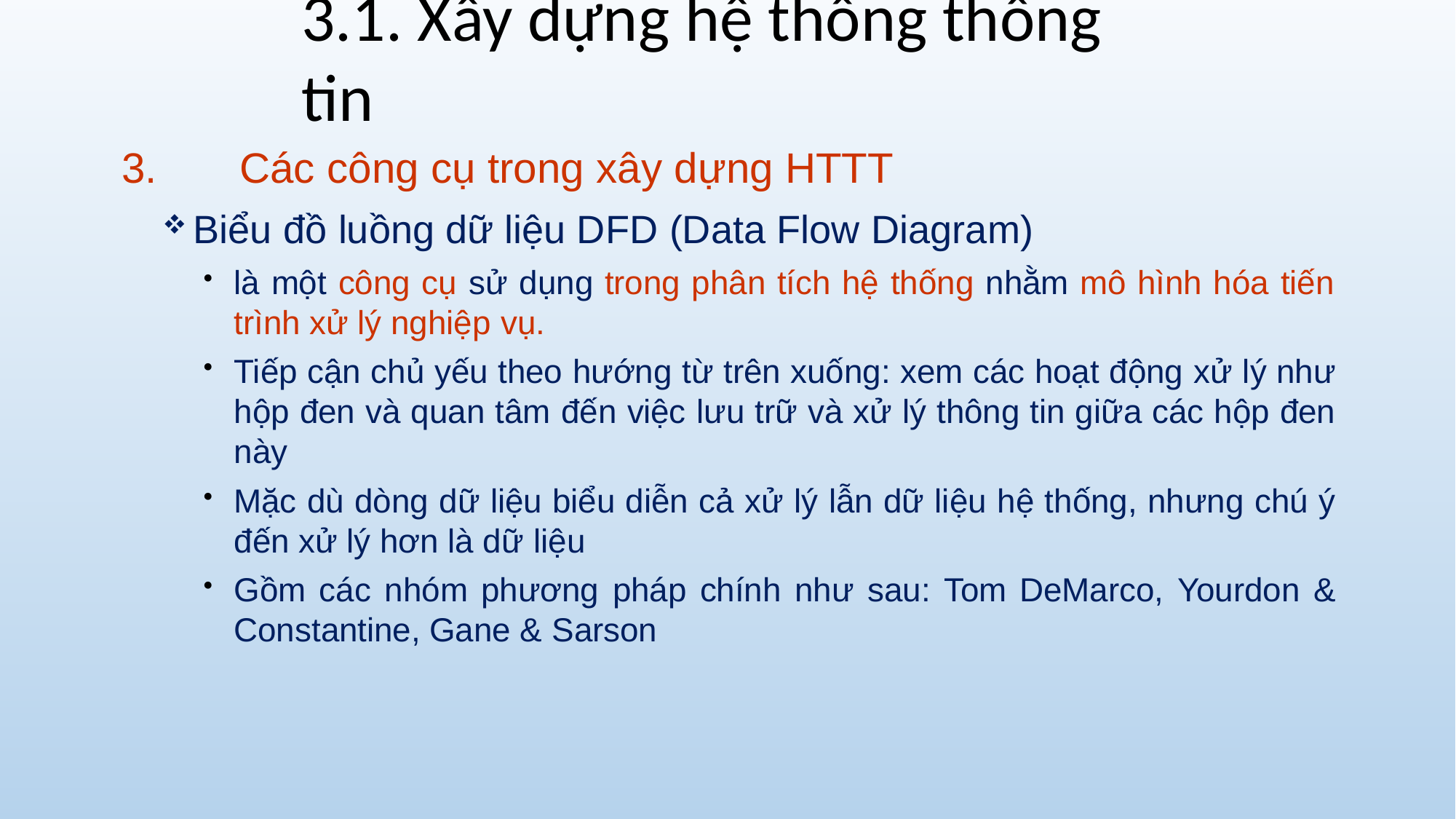

# 3.1. Xây dựng hệ thống thông tin
Các công cụ trong xây dựng HTTT
Biểu đồ luồng dữ liệu DFD (Data Flow Diagram)
là một công cụ sử dụng trong phân tích hệ thống nhằm mô hình hóa tiến  trình xử lý nghiệp vụ.
Tiếp cận chủ yếu theo hướng từ trên xuống: xem các hoạt động xử lý như  hộp đen và quan tâm đến việc lưu trữ và xử lý thông tin giữa các hộp đen  này
Mặc dù dòng dữ liệu biểu diễn cả xử lý lẫn dữ liệu hệ thống, nhưng chú ý  đến xử lý hơn là dữ liệu
Gồm các nhóm phương pháp chính như sau: Tom DeMarco, Yourdon &
Constantine, Gane & Sarson